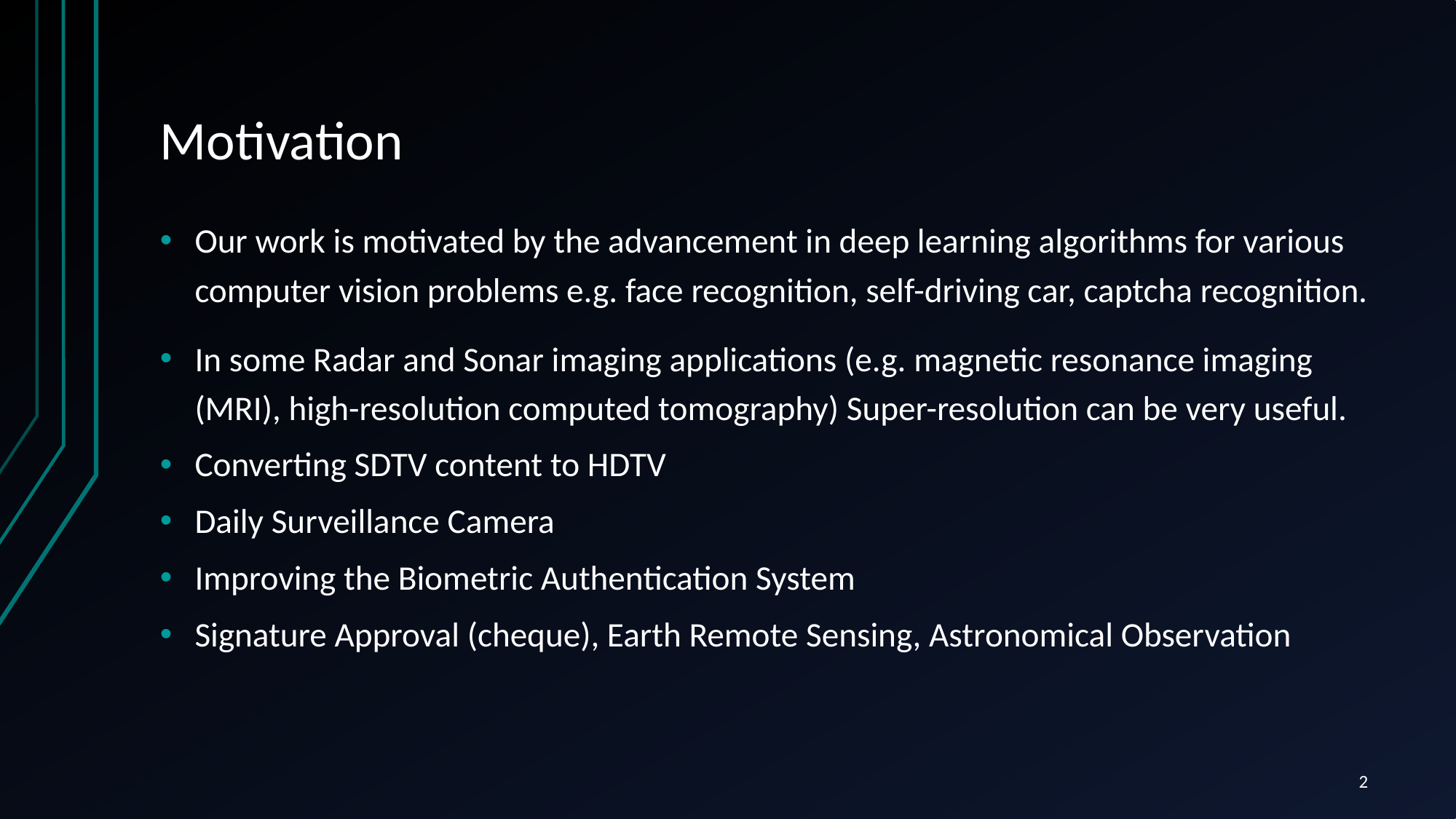

# Motivation
Our work is motivated by the advancement in deep learning algorithms for various computer vision problems e.g. face recognition, self-driving car, captcha recognition.
In some Radar and Sonar imaging applications (e.g. magnetic resonance imaging (MRI), high-resolution computed tomography) Super-resolution can be very useful.
Converting SDTV content to HDTV
Daily Surveillance Camera
Improving the Biometric Authentication System
Signature Approval (cheque), Earth Remote Sensing, Astronomical Observation

2